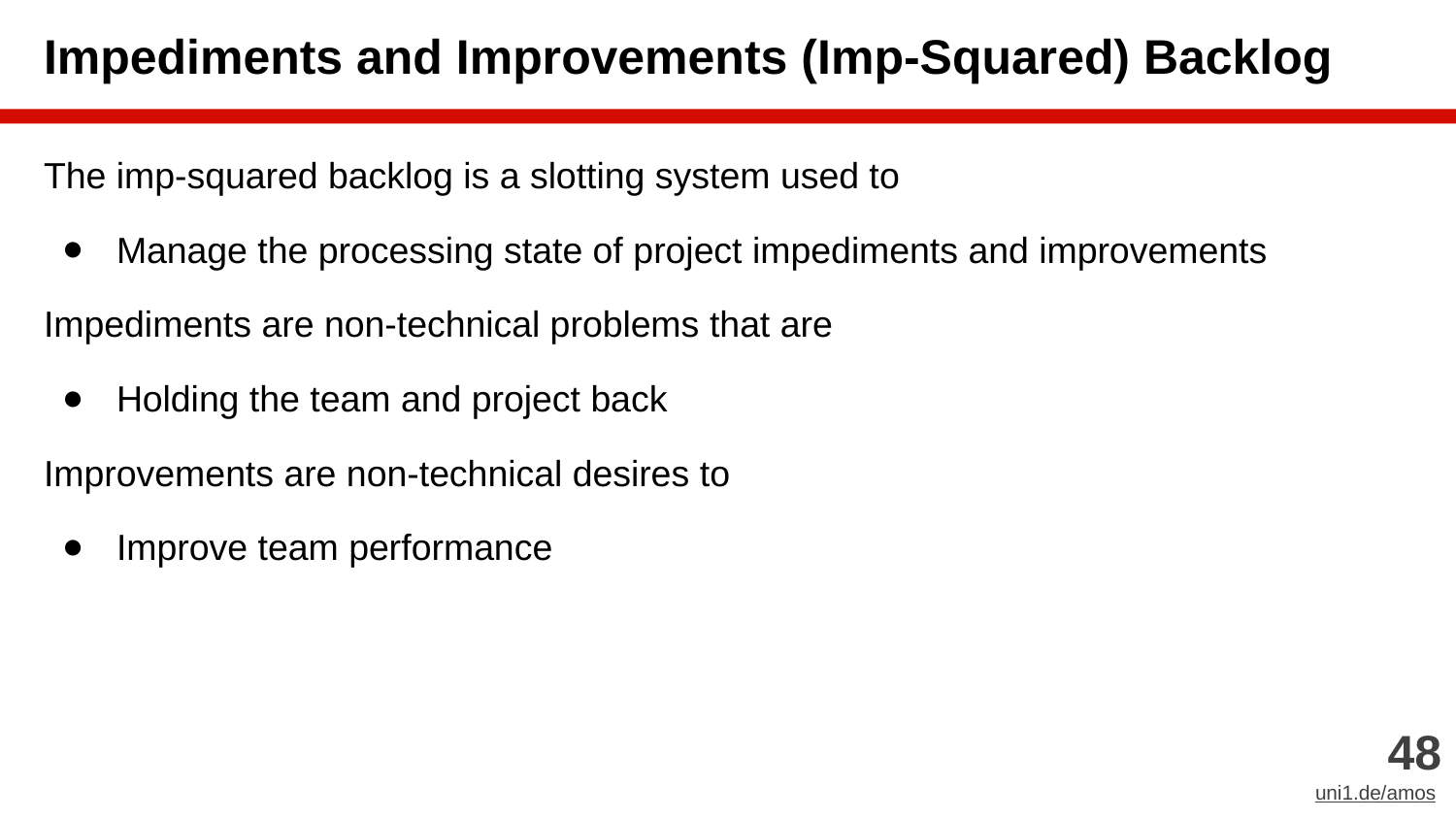

# Impediments and Improvements (Imp-Squared) Backlog
The imp-squared backlog is a slotting system used to
Manage the processing state of project impediments and improvements
Impediments are non-technical problems that are
Holding the team and project back
Improvements are non-technical desires to
Improve team performance

48
uni1.de/amos